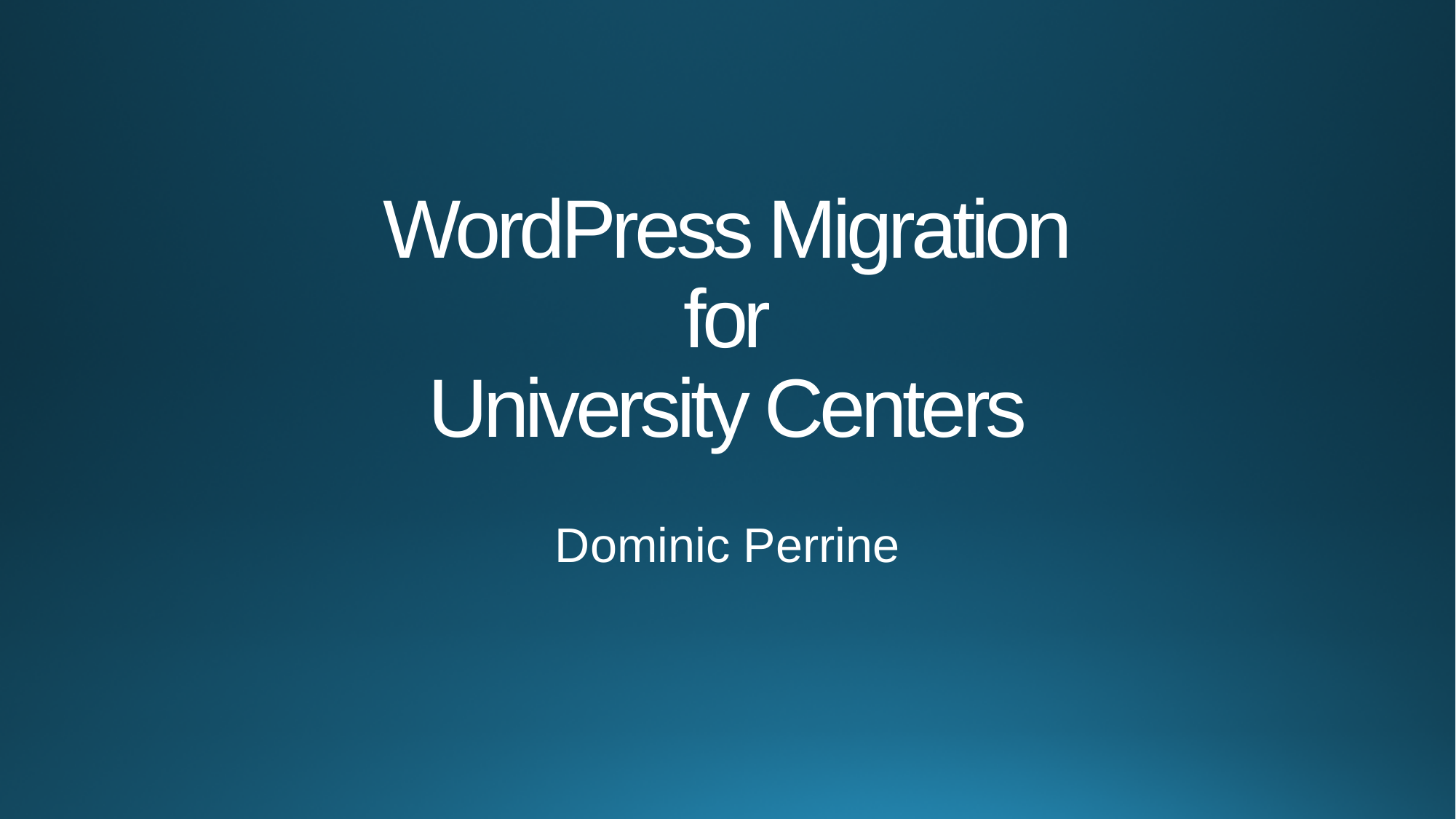

# WordPress Migration for University Centers
Dominic Perrine